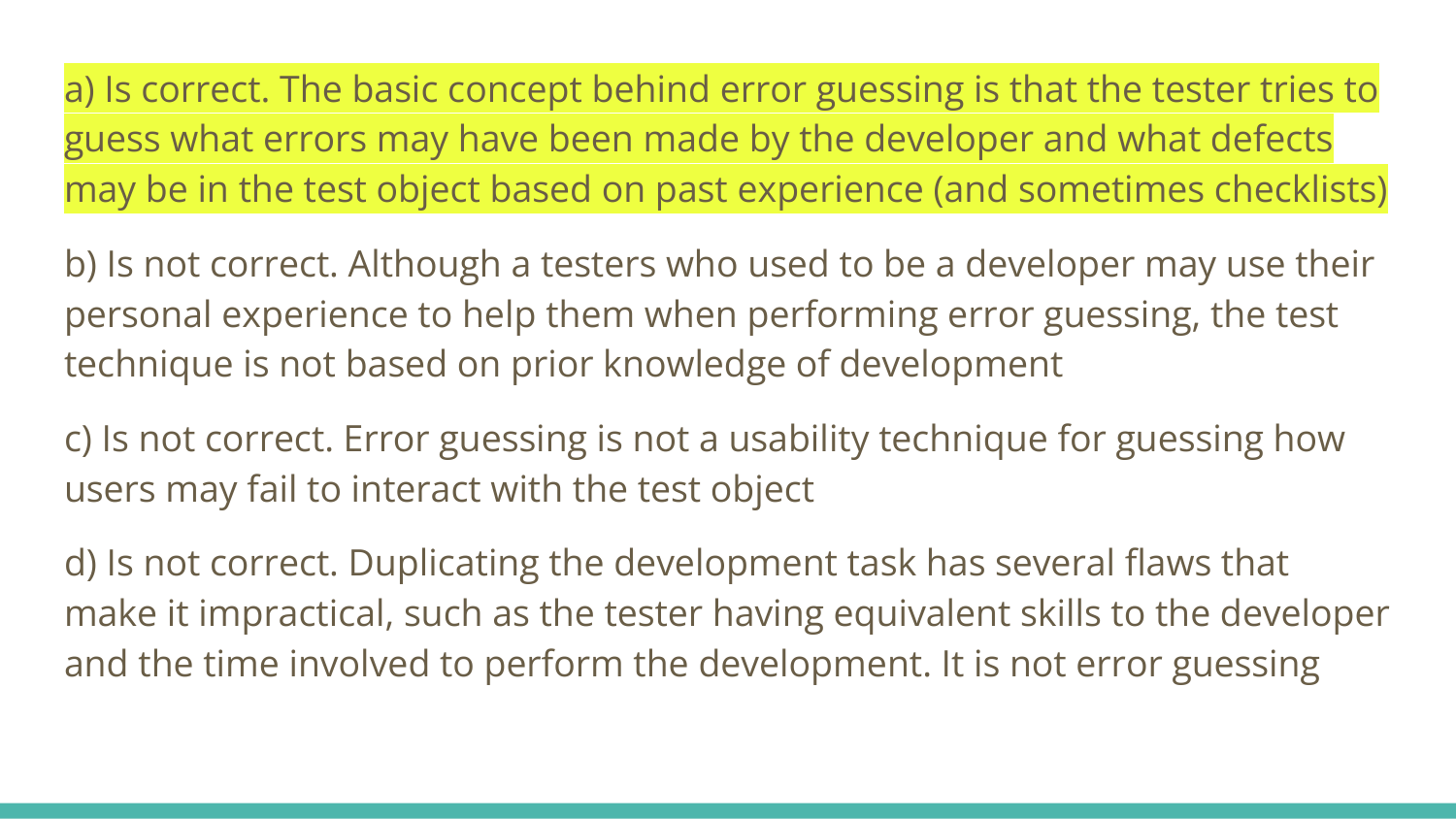

a) Is correct. The basic concept behind error guessing is that the tester tries to guess what errors may have been made by the developer and what defects may be in the test object based on past experience (and sometimes checklists)
b) Is not correct. Although a testers who used to be a developer may use their personal experience to help them when performing error guessing, the test technique is not based on prior knowledge of development
c) Is not correct. Error guessing is not a usability technique for guessing how users may fail to interact with the test object
d) Is not correct. Duplicating the development task has several flaws that make it impractical, such as the tester having equivalent skills to the developer and the time involved to perform the development. It is not error guessing